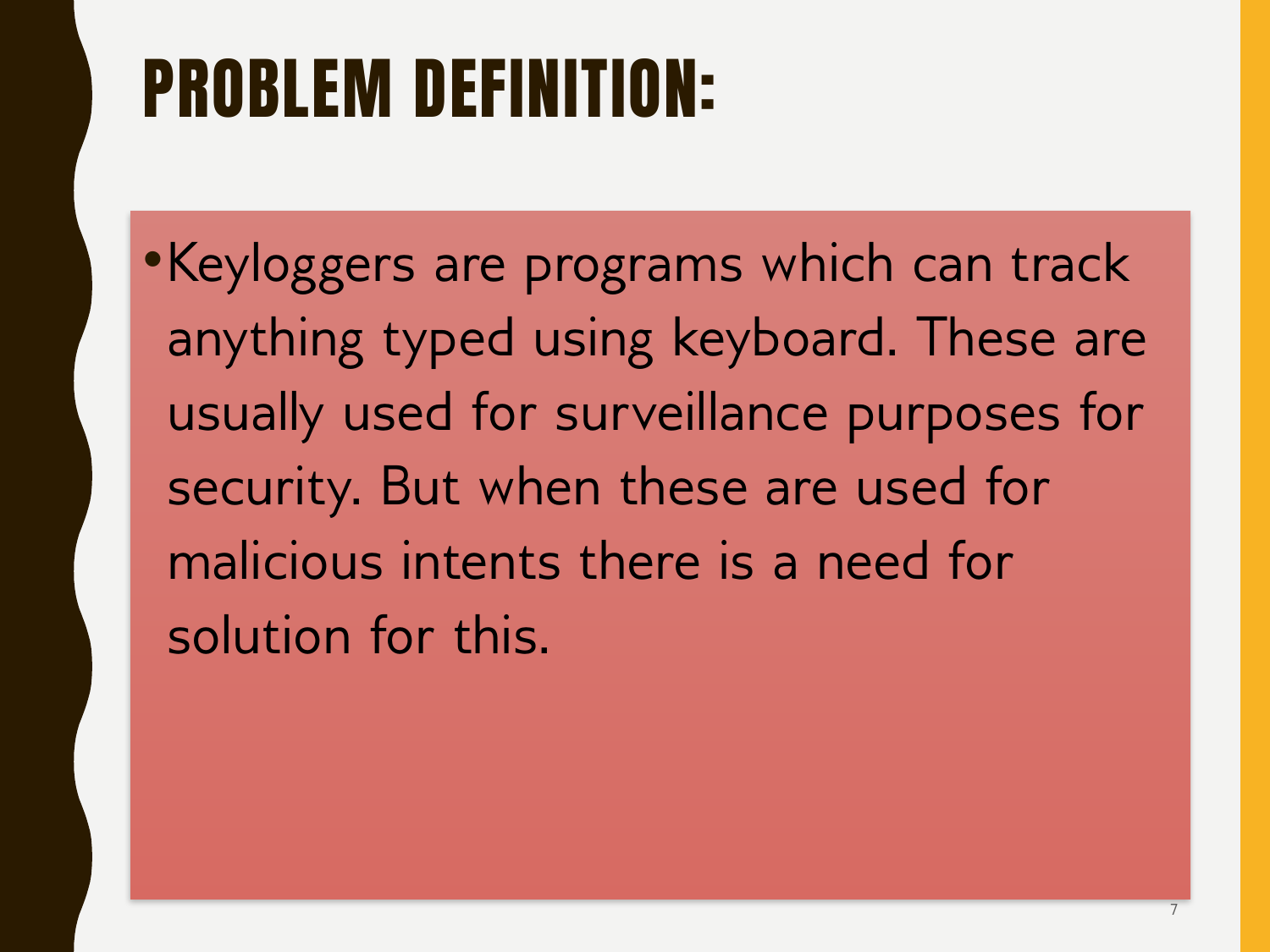

# PROBLEM DEFINITION:
Keyloggers are programs which can track anything typed using keyboard. These are usually used for surveillance purposes for security. But when these are used for malicious intents there is a need for solution for this.
7